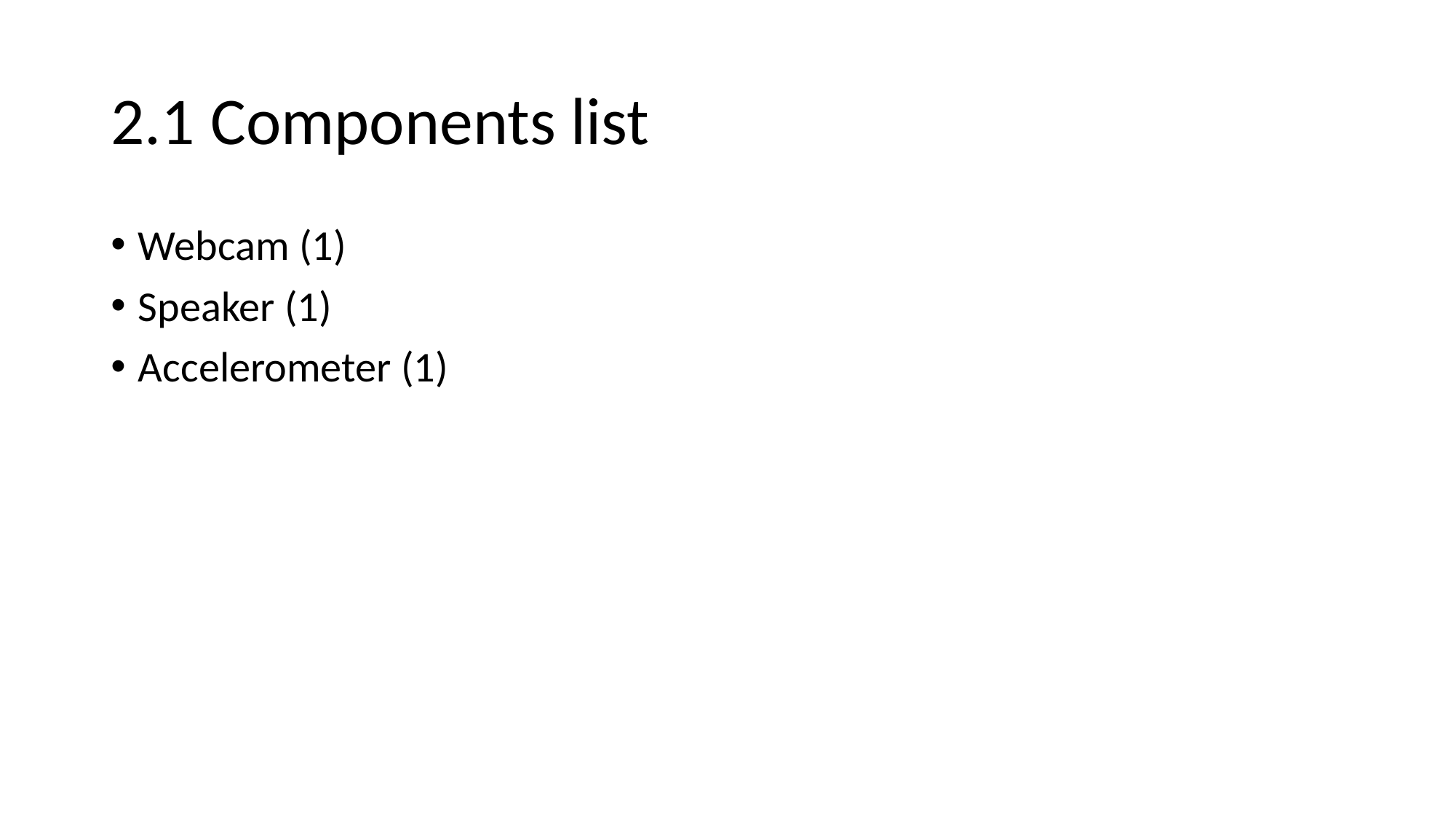

# 2.1 Components list
Webcam (1)
Speaker (1)
Accelerometer (1)